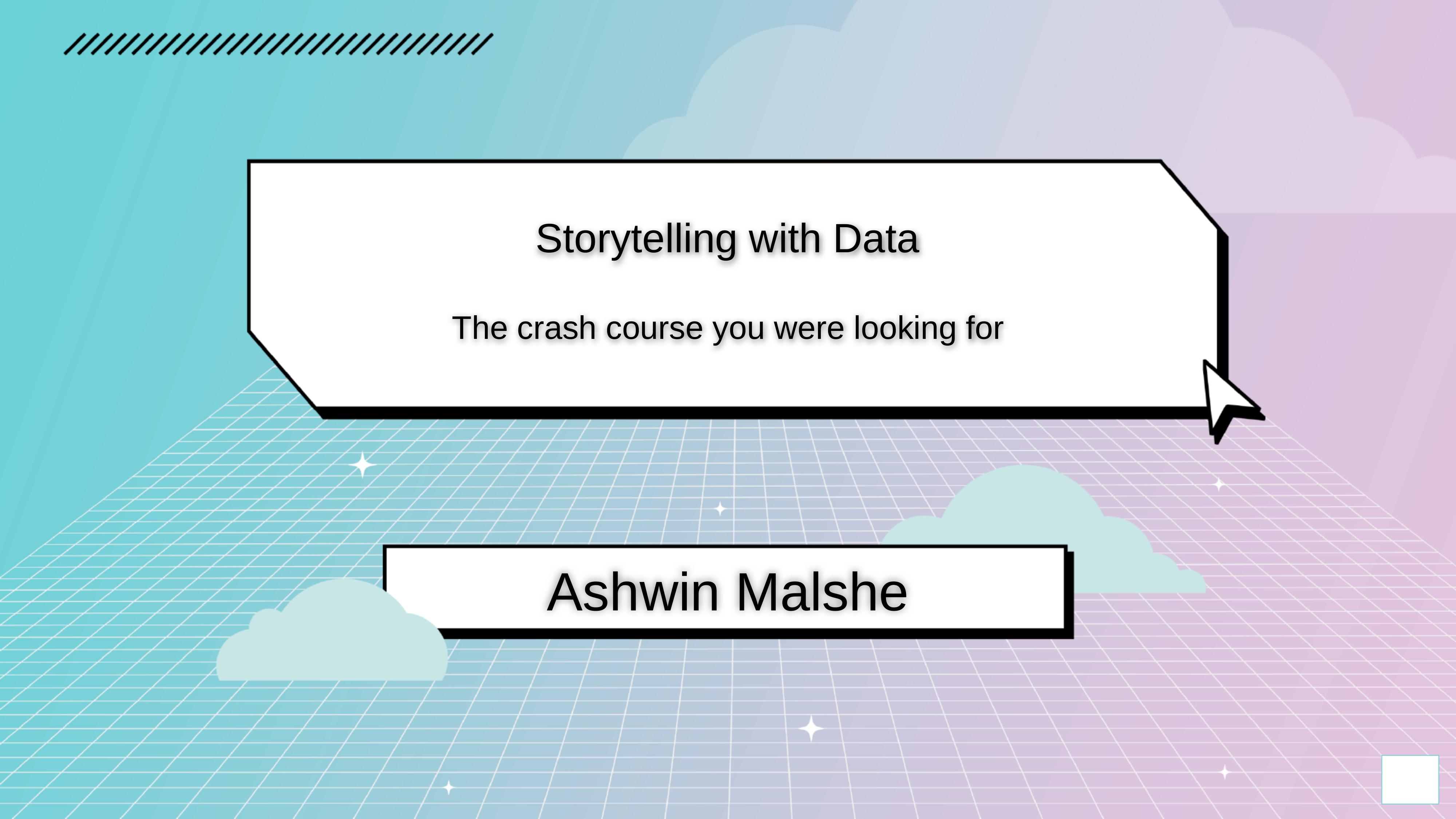

# Storytelling with Data
The crash course you were looking for
Ashwin Malshe
1